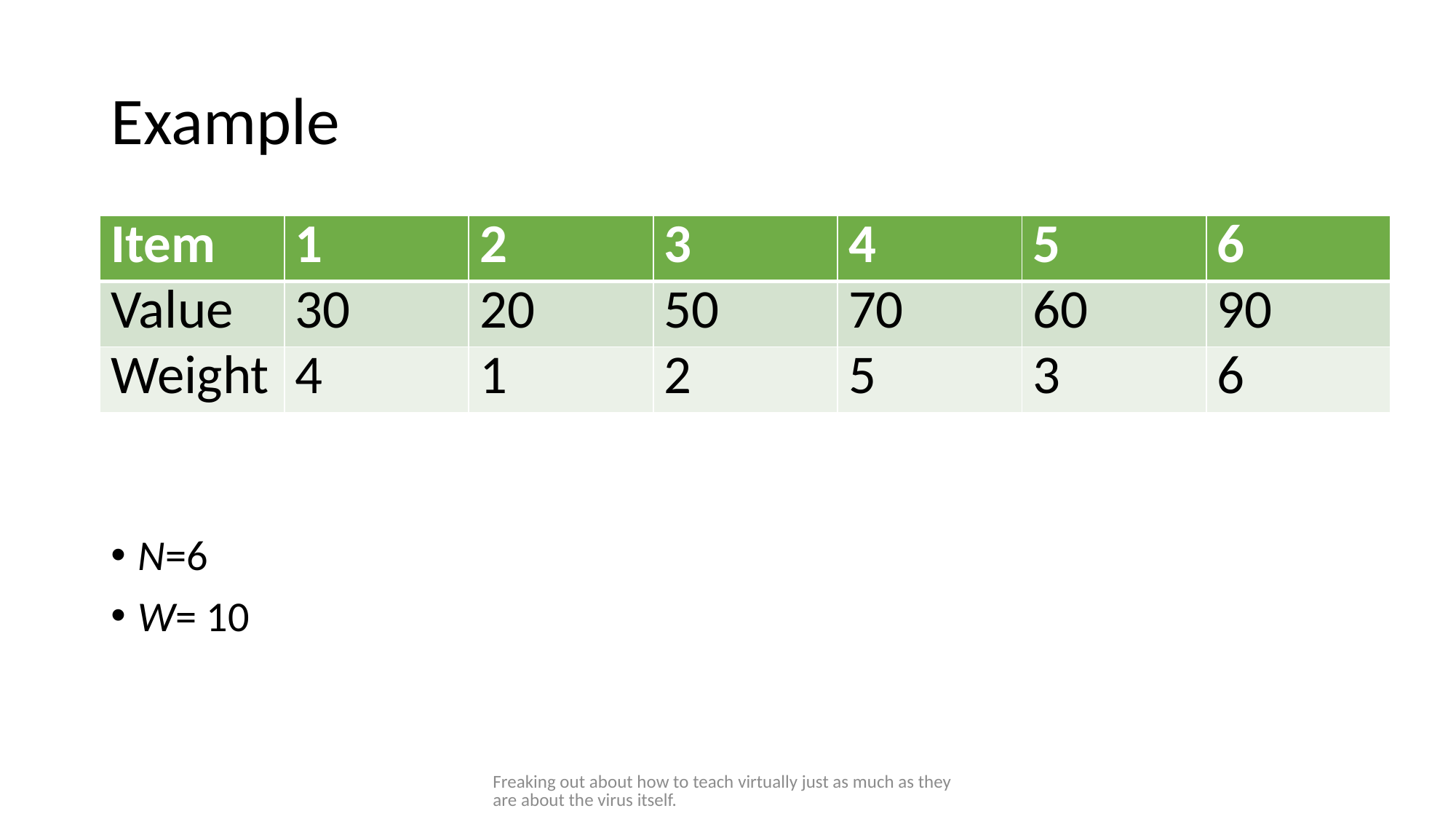

# Example
| Item | 1 | 2 | 3 | 4 | 5 | 6 |
| --- | --- | --- | --- | --- | --- | --- |
| Value | 30 | 20 | 50 | 70 | 60 | 90 |
| Weight | 4 | 1 | 2 | 5 | 3 | 6 |

N=6
W= 10

Freaking out about how to teach virtually just as much as they are about the virus itself.